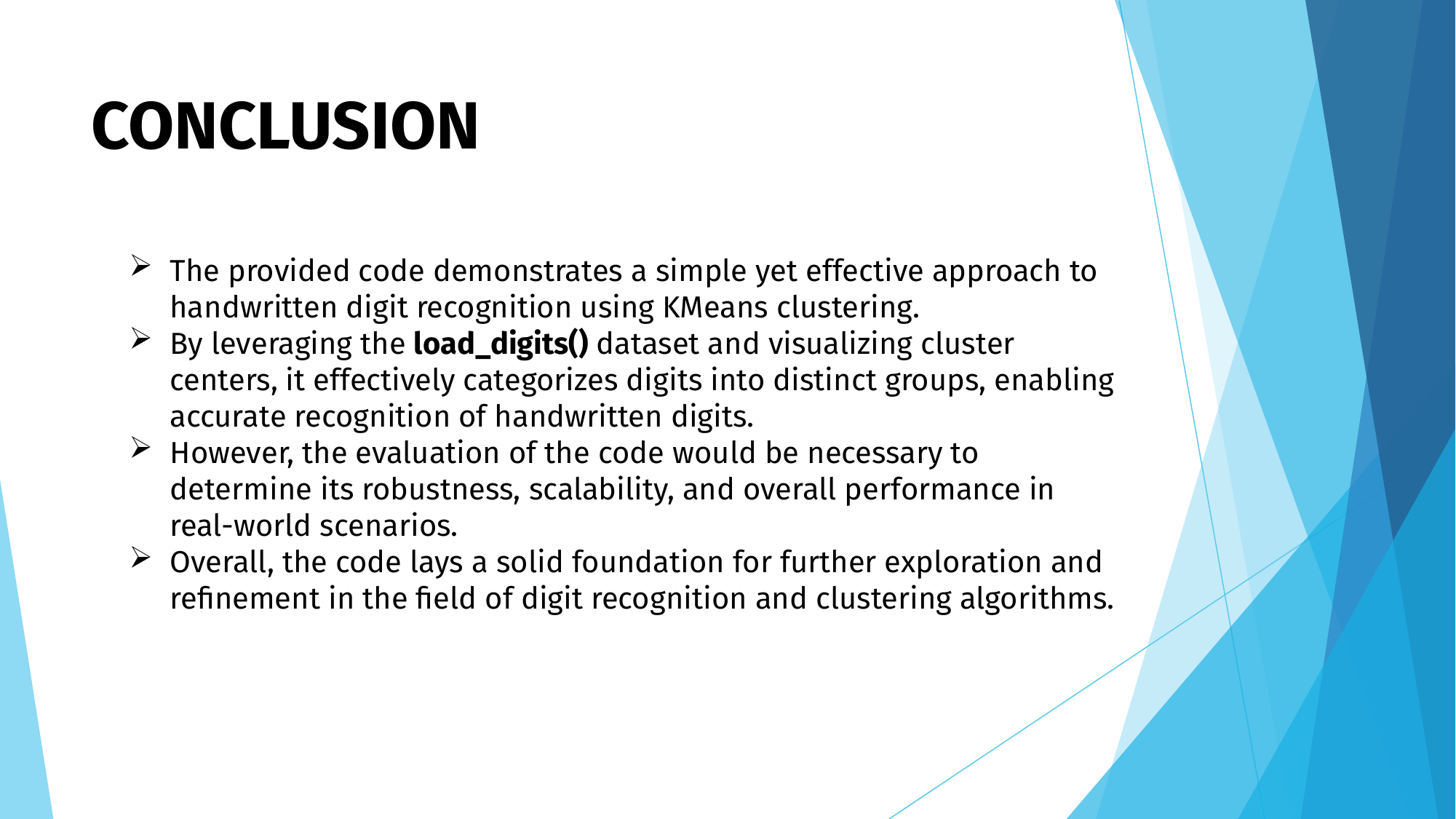

# CONCLUSION
The provided code demonstrates a simple yet effective approach to handwritten digit recognition using KMeans clustering.
By leveraging the load_digits() dataset and visualizing cluster centers, it effectively categorizes digits into distinct groups, enabling accurate recognition of handwritten digits.
However, the evaluation of the code would be necessary to determine its robustness, scalability, and overall performance in real-world scenarios.
Overall, the code lays a solid foundation for further exploration and refinement in the field of digit recognition and clustering algorithms.